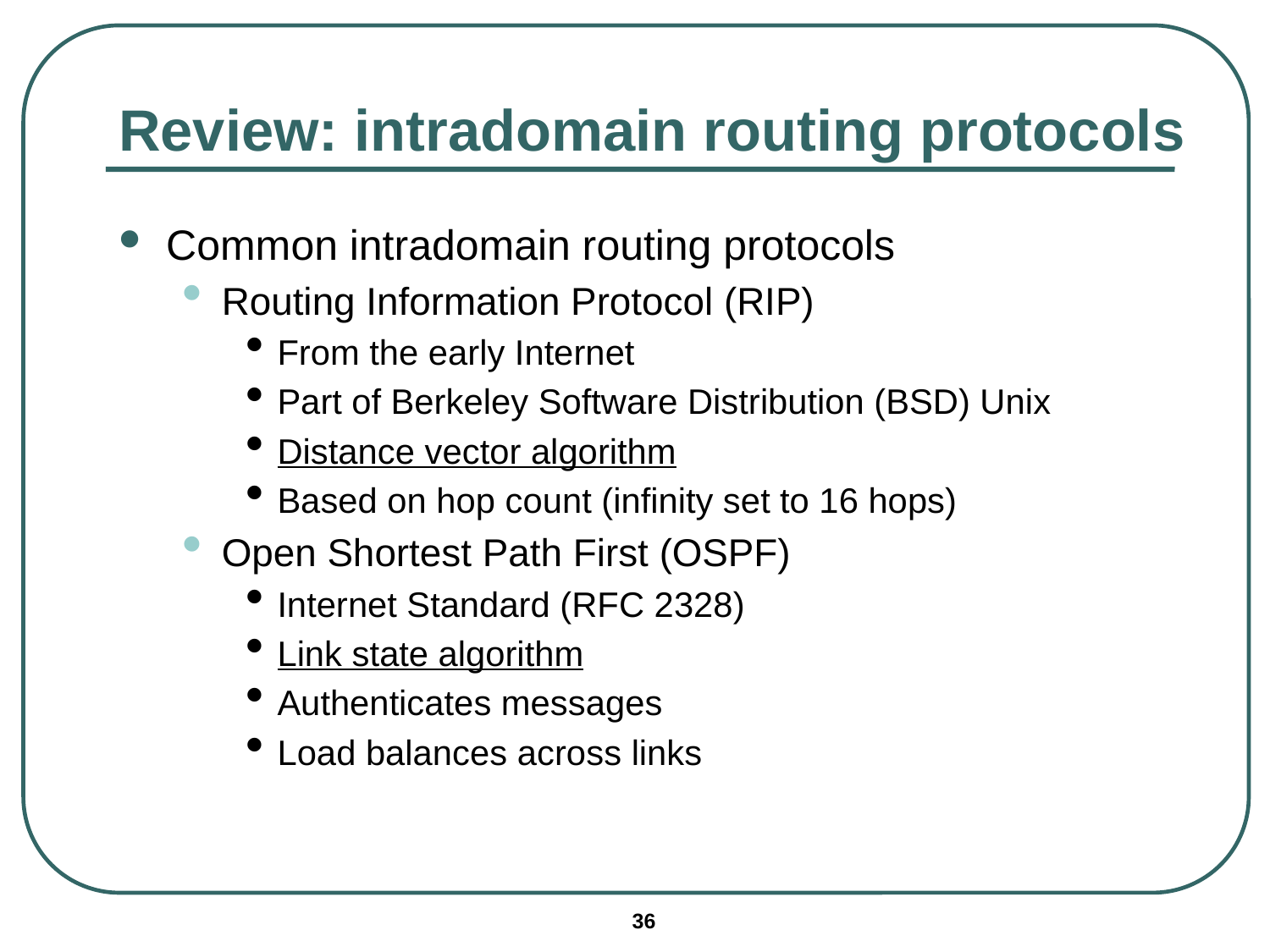

# Review: intradomain routing protocols
Common intradomain routing protocols
Routing Information Protocol (RIP)
From the early Internet
Part of Berkeley Software Distribution (BSD) Unix
Distance vector algorithm
Based on hop count (infinity set to 16 hops)
Open Shortest Path First (OSPF)
Internet Standard (RFC 2328)
Link state algorithm
Authenticates messages
Load balances across links
36